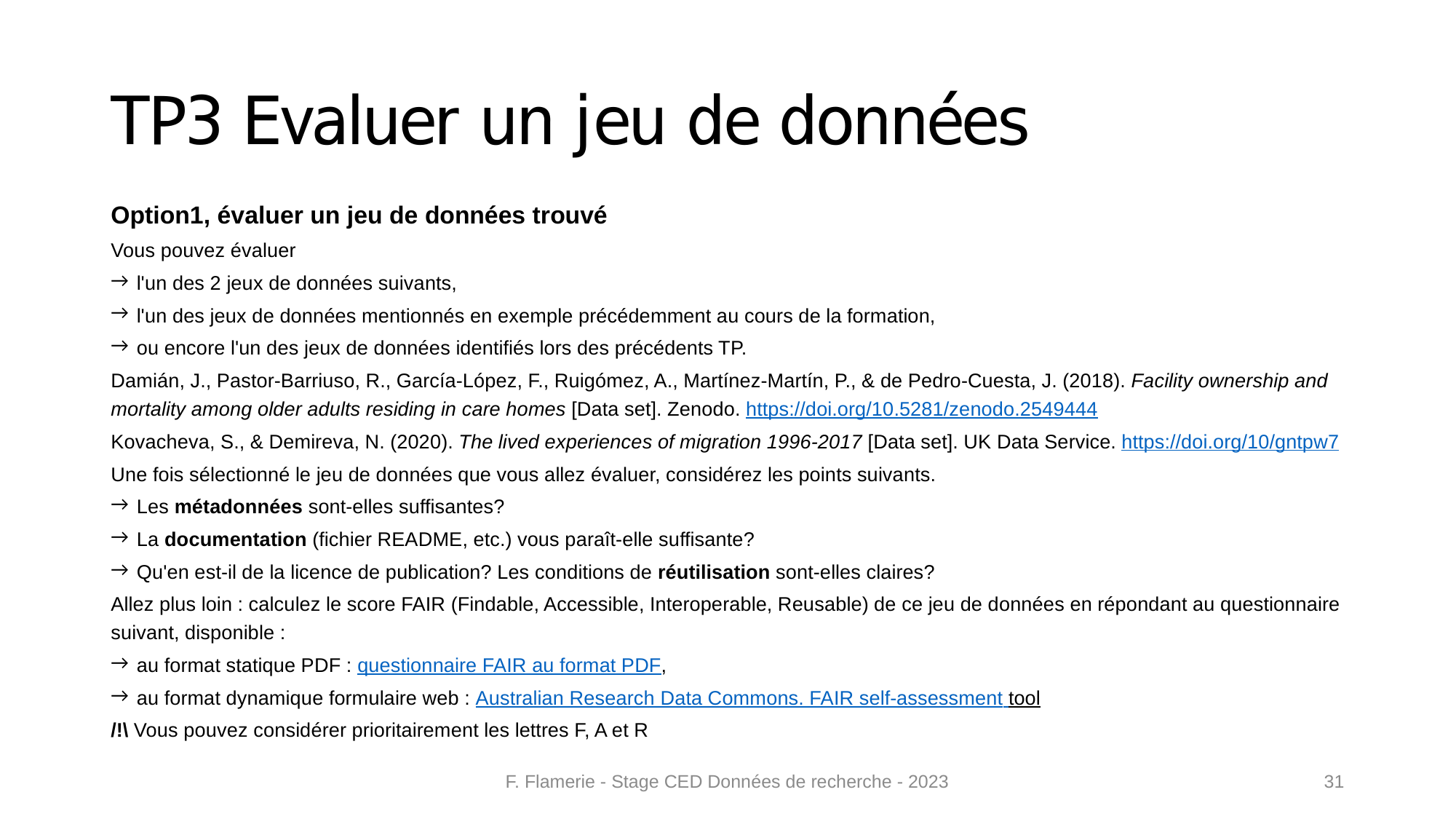

# TP3 Evaluer un jeu de données
Option1, évaluer un jeu de données trouvé
Vous pouvez évaluer
l'un des 2 jeux de données suivants,
l'un des jeux de données mentionnés en exemple précédemment au cours de la formation,
ou encore l'un des jeux de données identifiés lors des précédents TP.
Damián, J., Pastor-Barriuso, R., García-López, F., Ruigómez, A., Martínez-Martín, P., & de Pedro-Cuesta, J. (2018). Facility ownership and mortality among older adults residing in care homes [Data set]. Zenodo. https://doi.org/10.5281/zenodo.2549444
Kovacheva, S., & Demireva, N. (2020). The lived experiences of migration 1996-2017 [Data set]. UK Data Service. https://doi.org/10/gntpw7
Une fois sélectionné le jeu de données que vous allez évaluer, considérez les points suivants.
Les métadonnées sont-elles suffisantes?
La documentation (fichier README, etc.) vous paraît-elle suffisante?
Qu'en est-il de la licence de publication? Les conditions de réutilisation sont-elles claires?
Allez plus loin : calculez le score FAIR (Findable, Accessible, Interoperable, Reusable) de ce jeu de données en répondant au questionnaire suivant, disponible :
au format statique PDF : questionnaire FAIR au format PDF,
au format dynamique formulaire web : Australian Research Data Commons. FAIR self-assessment tool
/!\ Vous pouvez considérer prioritairement les lettres F, A et R
F. Flamerie - Stage CED Données de recherche - 2023
31